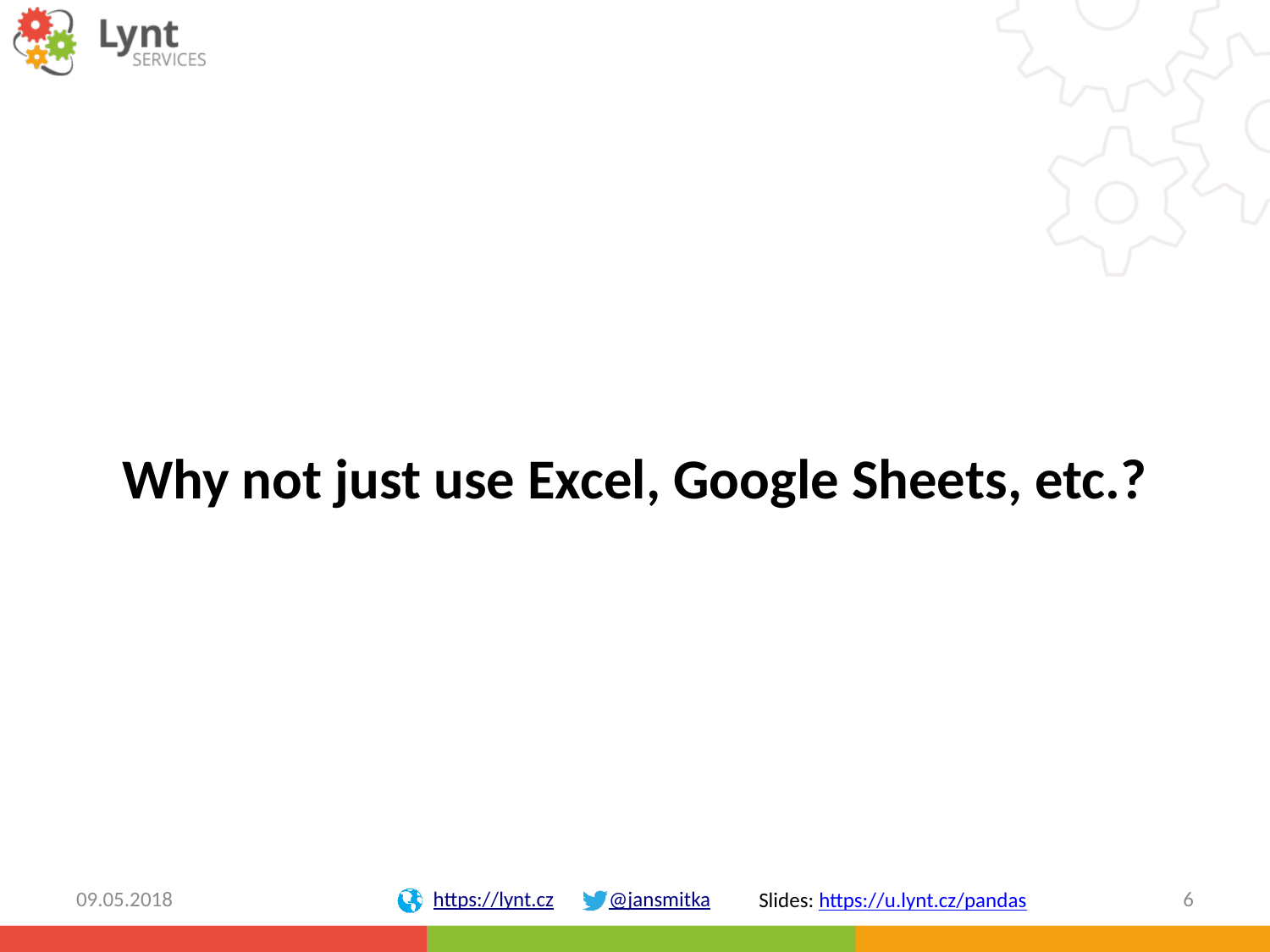

Why not just use Excel, Google Sheets, etc.?
09.05.2018
6